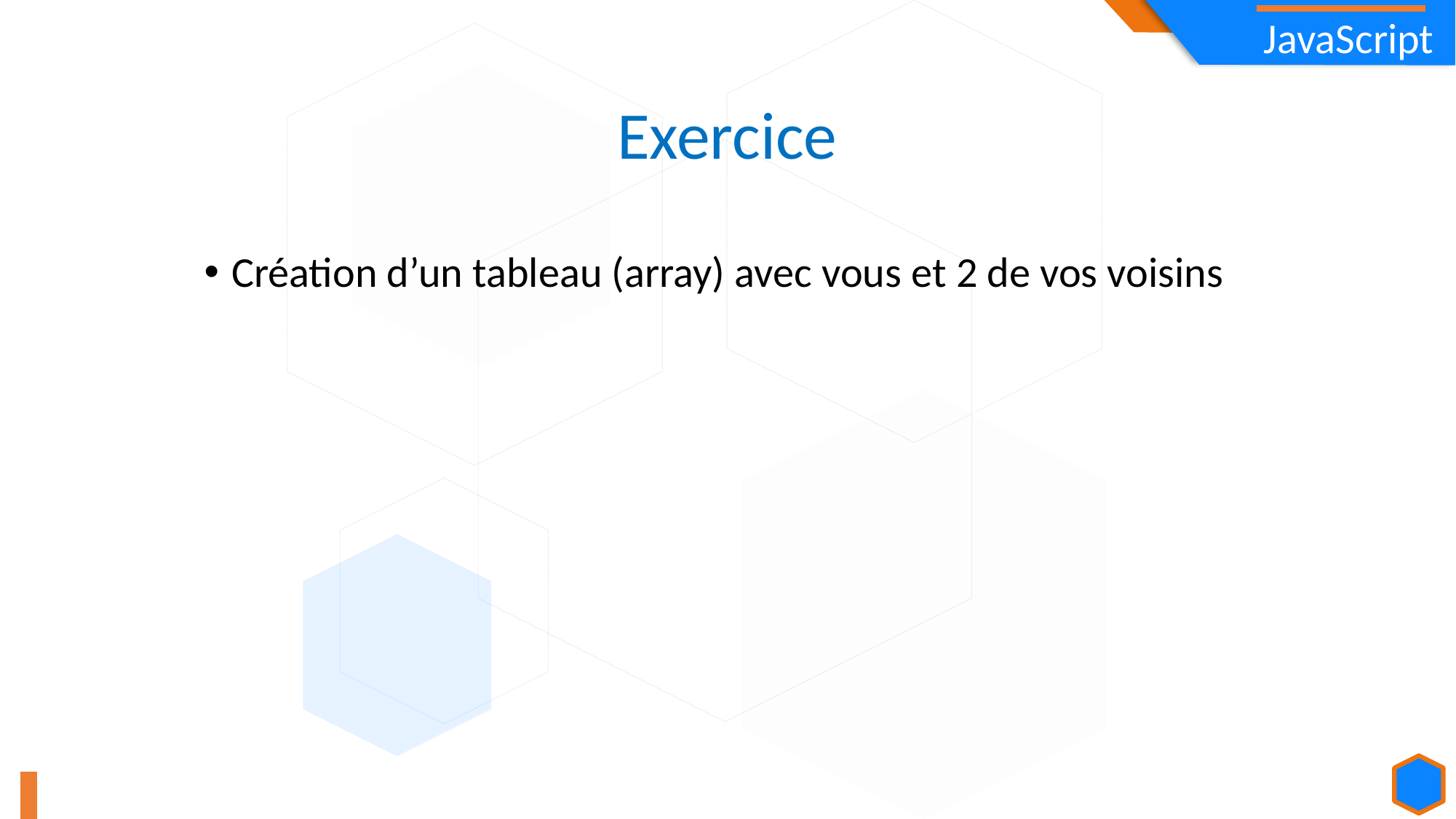

Exercice
Création d’un tableau (array) avec vous et 2 de vos voisins